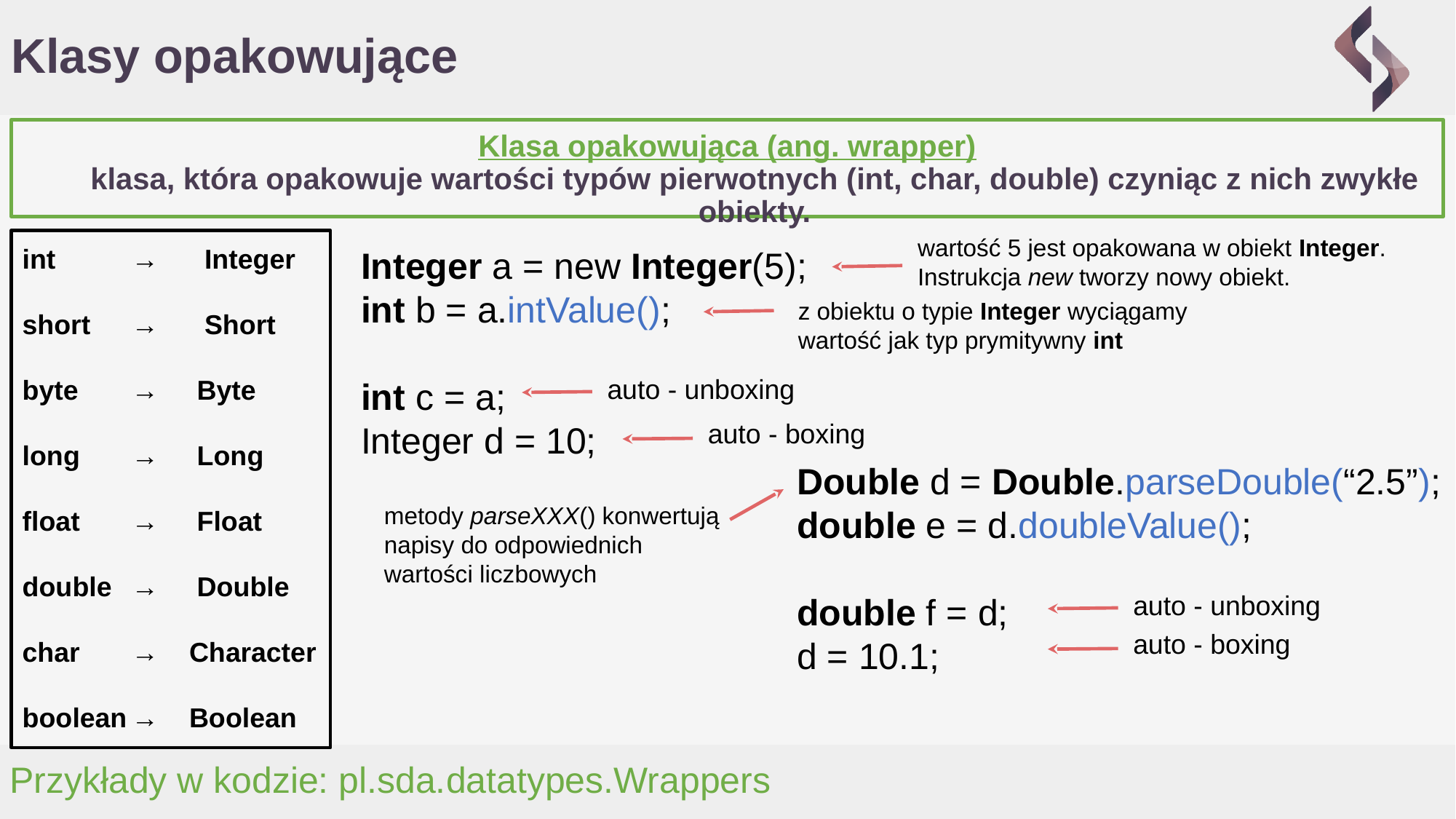

# Klasy opakowujące
Klasa opakowująca (ang. wrapper)
klasa, która opakowuje wartości typów pierwotnych (int, char, double) czyniąc z nich zwykłe obiekty.

wartość 5 jest opakowana w obiekt Integer. Instrukcja new tworzy nowy obiekt.
int 	→      Integer

short 	→      Short

byte	→     Byte

long	→     Long

float 	→     Float

double  	→     Double

char 	→    Character

boolean	→    Boolean
Integer a = new Integer(5);
int b = a.intValue();

int c = a;
Integer d = 10;
z obiektu o typie Integer wyciągamy wartość jak typ prymitywny int
auto - unboxing
auto - boxing
Double d = Double.parseDouble(“2.5”);
double e = d.doubleValue();

double f = d;
d = 10.1;
metody parseXXX() konwertują napisy do odpowiednich wartości liczbowych
auto - unboxing
auto - boxing
Przykłady w kodzie: pl.sda.datatypes.Wrappers